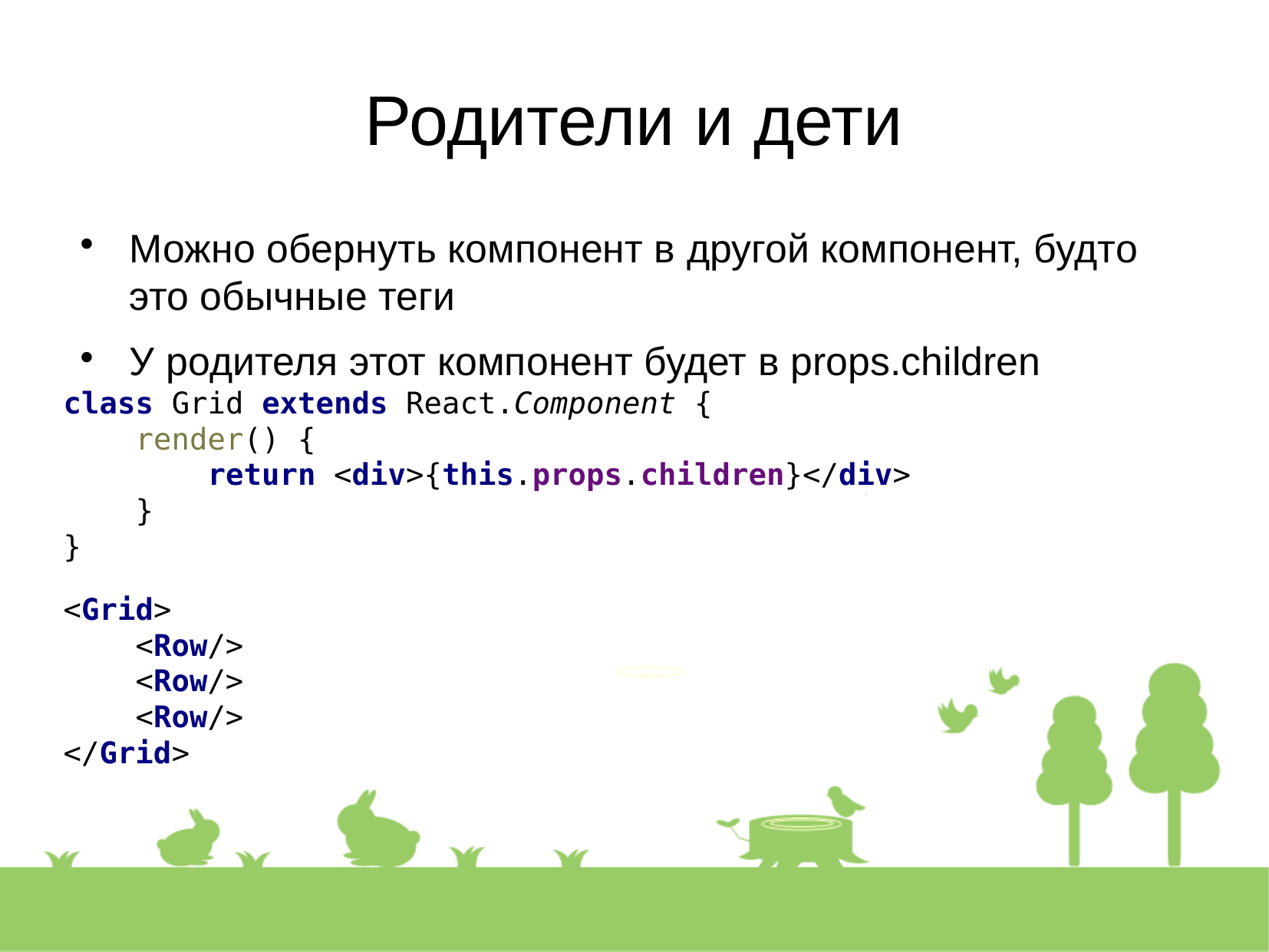

Родители и дети
Можно обернуть компонент в другой компонент, будто это обычные теги
У родителя этот компонент будет в props.children
class Grid extends React.Component {
    render() {
        return <div>{this.props.children}</div>
    }
}
<Grid>
    <Row/>
    <Row/>
    <Row/>
</Grid>